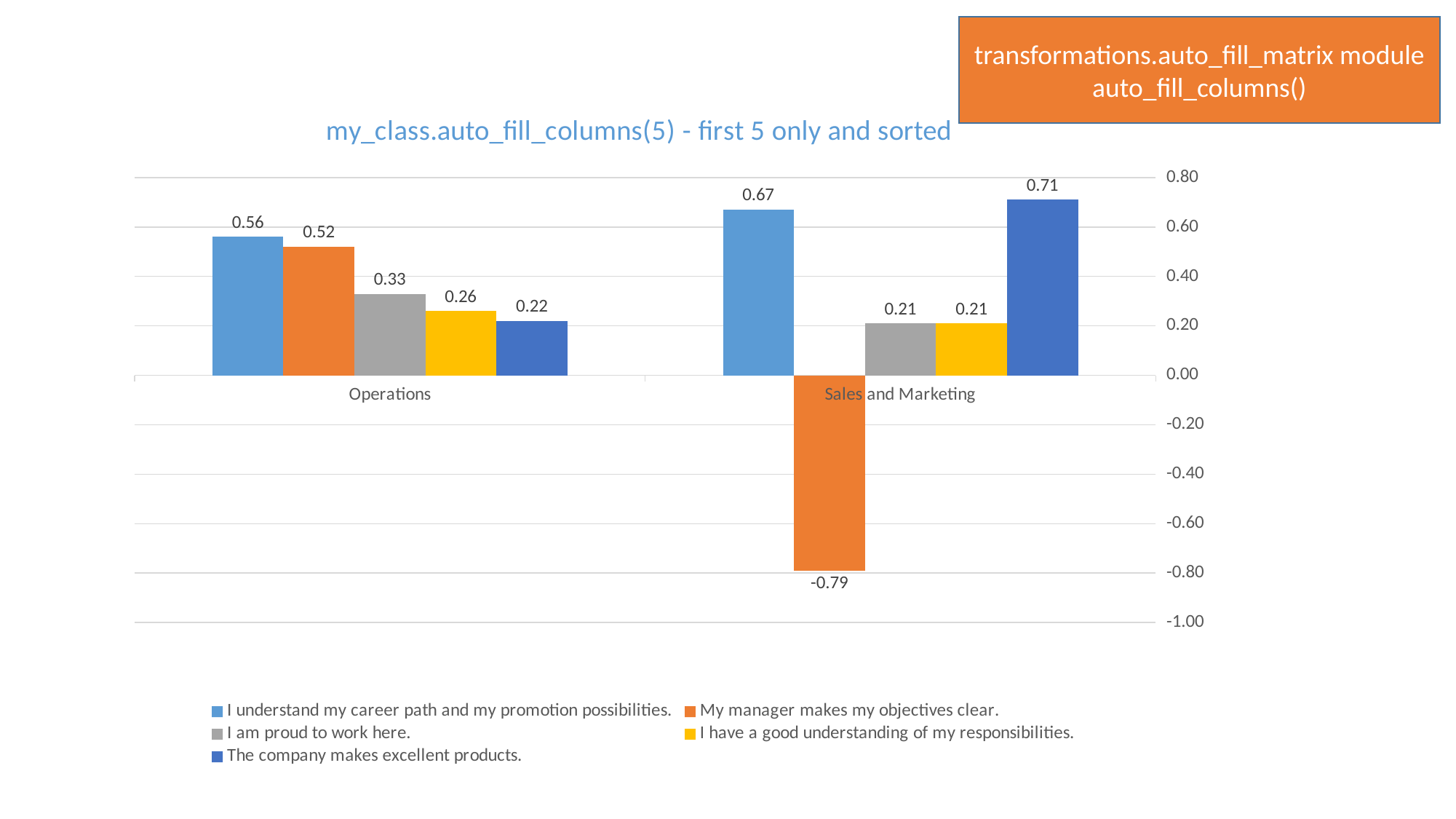

transformations.auto_fill_matrix module
auto_fill_columns()

### Chart: my_class.auto_fill_columns(5) - first 5 only and sorted

| Category | I understand my career path and my promotion possibilities. | My manager makes my objectives clear. | I am proud to work here. | I have a good understanding of my responsibilities. | The company makes excellent products. |
|---|---|---|---|---|---|
| Operations | 0.56 | 0.52 | 0.33 | 0.26 | 0.22 |
| Sales and Marketing | 0.67 | -0.79 | 0.21 | 0.21 | 0.71 |